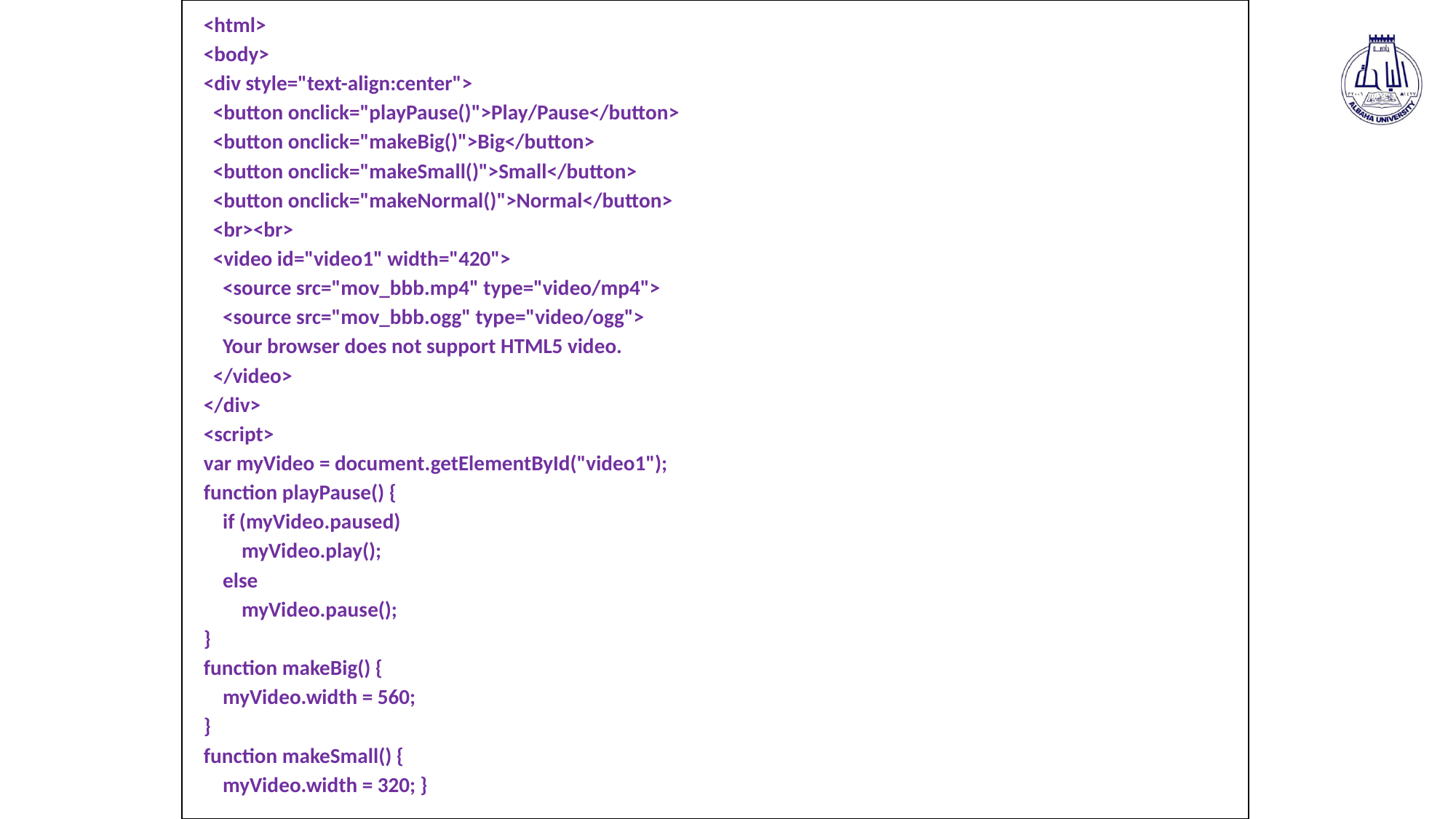

<html>
<body>
<div style="text-align:center">
  <button onclick="playPause()">Play/Pause</button>
  <button onclick="makeBig()">Big</button>
  <button onclick="makeSmall()">Small</button>
  <button onclick="makeNormal()">Normal</button>
  <br><br>
  <video id="video1" width="420">
    <source src="mov_bbb.mp4" type="video/mp4">
    <source src="mov_bbb.ogg" type="video/ogg">
    Your browser does not support HTML5 video.
  </video>
</div>
<script>
var myVideo = document.getElementById("video1");
function playPause() {
    if (myVideo.paused)
        myVideo.play();
    else
        myVideo.pause();
}
function makeBig() {
    myVideo.width = 560;
}
function makeSmall() {
    myVideo.width = 320; }

function makeNormal() {
    myVideo.width = 420;
}
</script>

<p>Video courtesy of <a href="https://www.bigbuckbunny.org/" target="_blank">Big Buck Bunny</a>.</p>
</body>
</html>